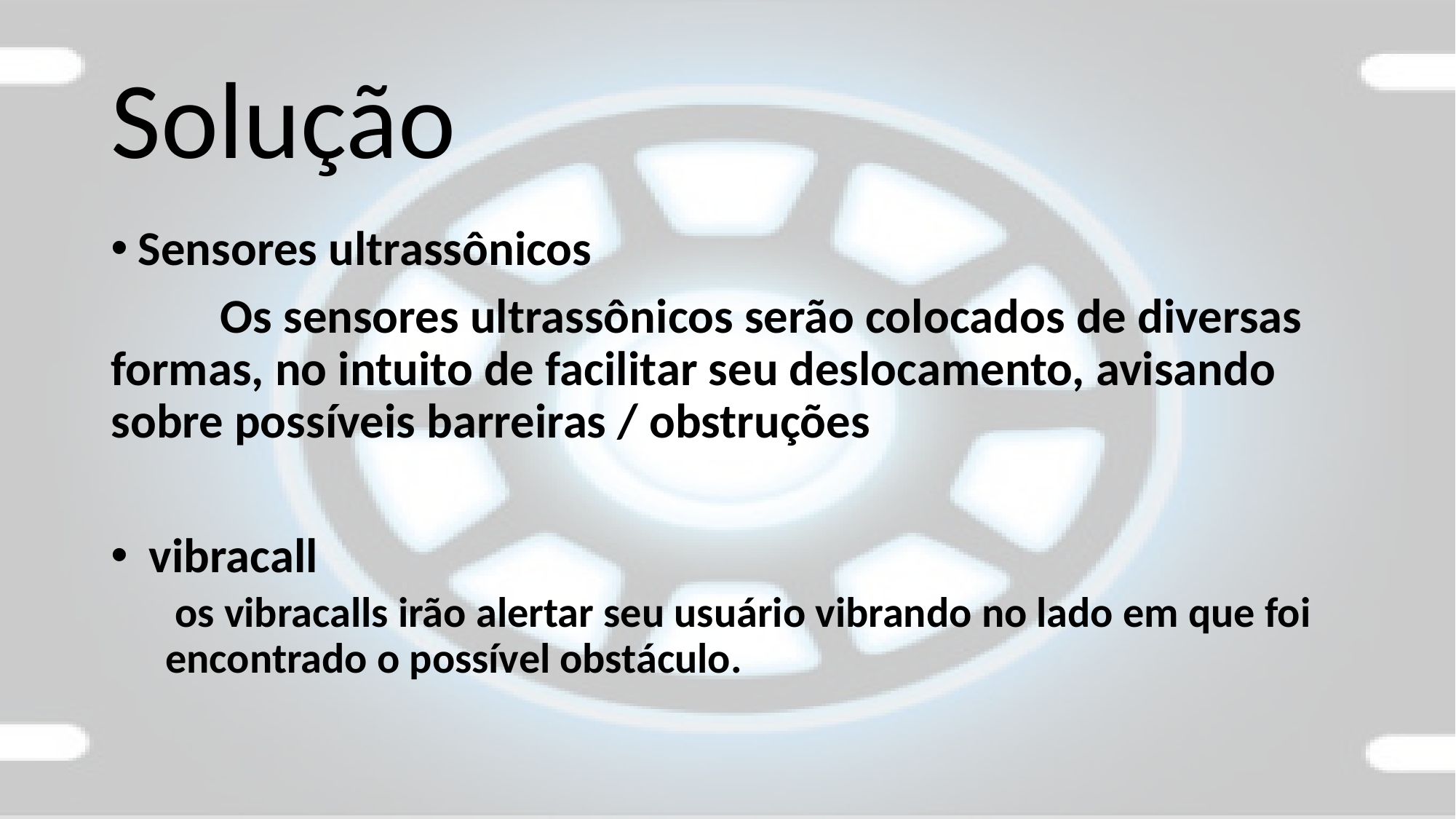

# Solução
Sensores ultrassônicos
	Os sensores ultrassônicos serão colocados de diversas formas, no intuito de facilitar seu deslocamento, avisando sobre possíveis barreiras / obstruções

 vibracall
 os vibracalls irão alertar seu usuário vibrando no lado em que foi encontrado o possível obstáculo.